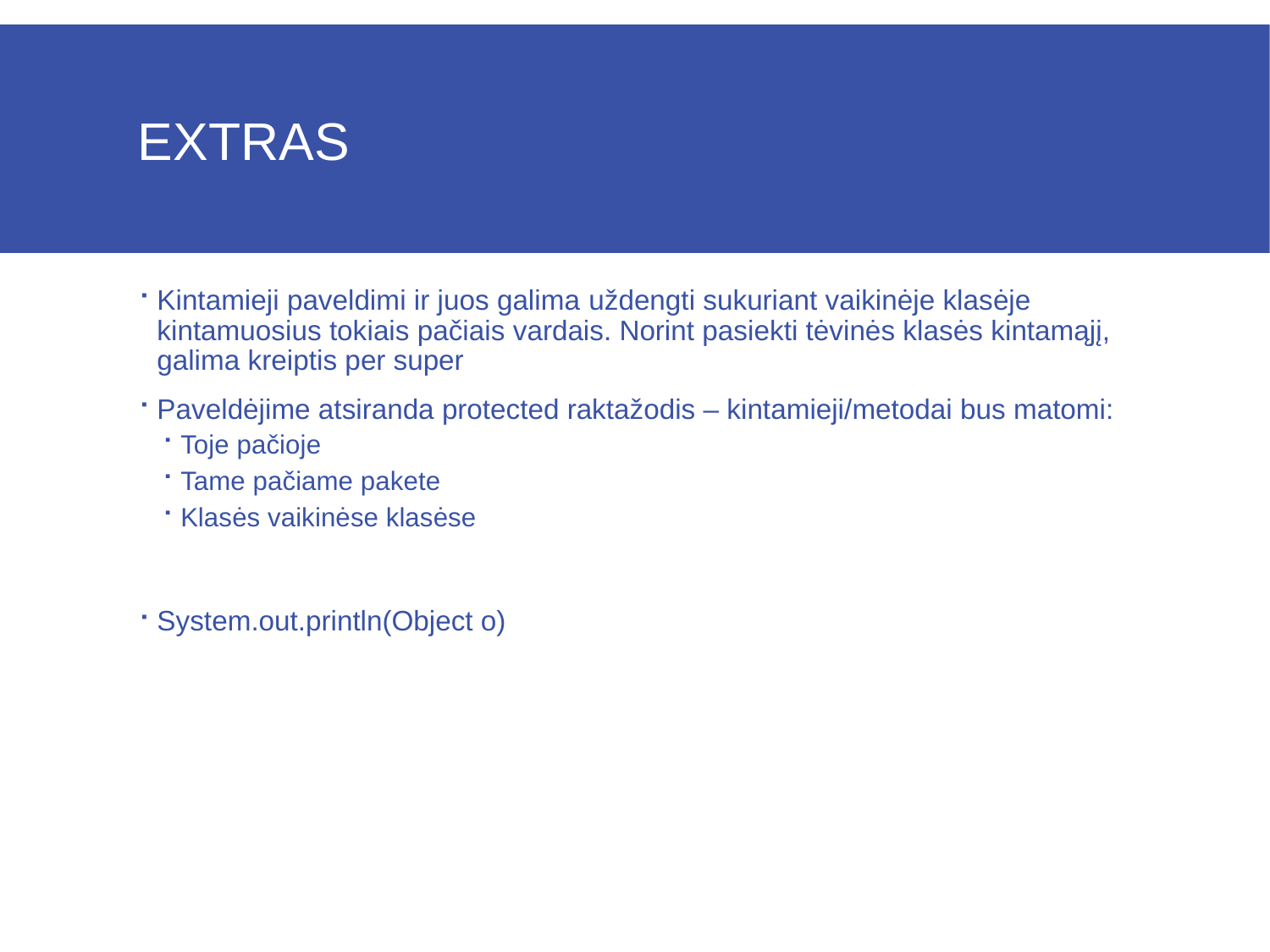

# Extras
Kintamieji paveldimi ir juos galima uždengti sukuriant vaikinėje klasėje kintamuosius tokiais pačiais vardais. Norint pasiekti tėvinės klasės kintamąjį, galima kreiptis per super
Paveldėjime atsiranda protected raktažodis – kintamieji/metodai bus matomi:
Toje pačioje
Tame pačiame pakete
Klasės vaikinėse klasėse

System.out.println(Object o)